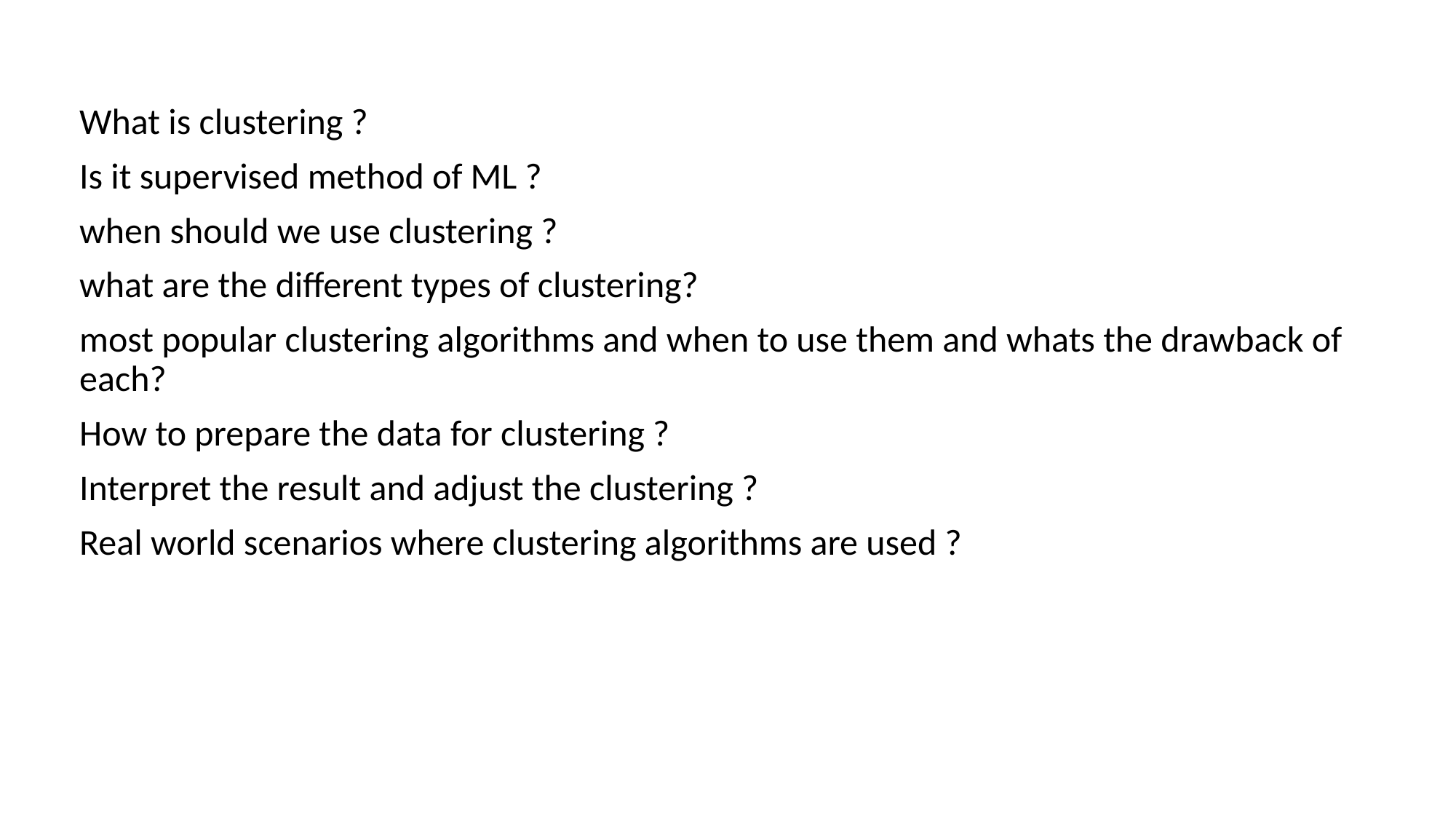

What is clustering ?
Is it supervised method of ML ?
when should we use clustering ?
what are the different types of clustering?
most popular clustering algorithms and when to use them and whats the drawback of each?
How to prepare the data for clustering ?
Interpret the result and adjust the clustering ?
Real world scenarios where clustering algorithms are used ?